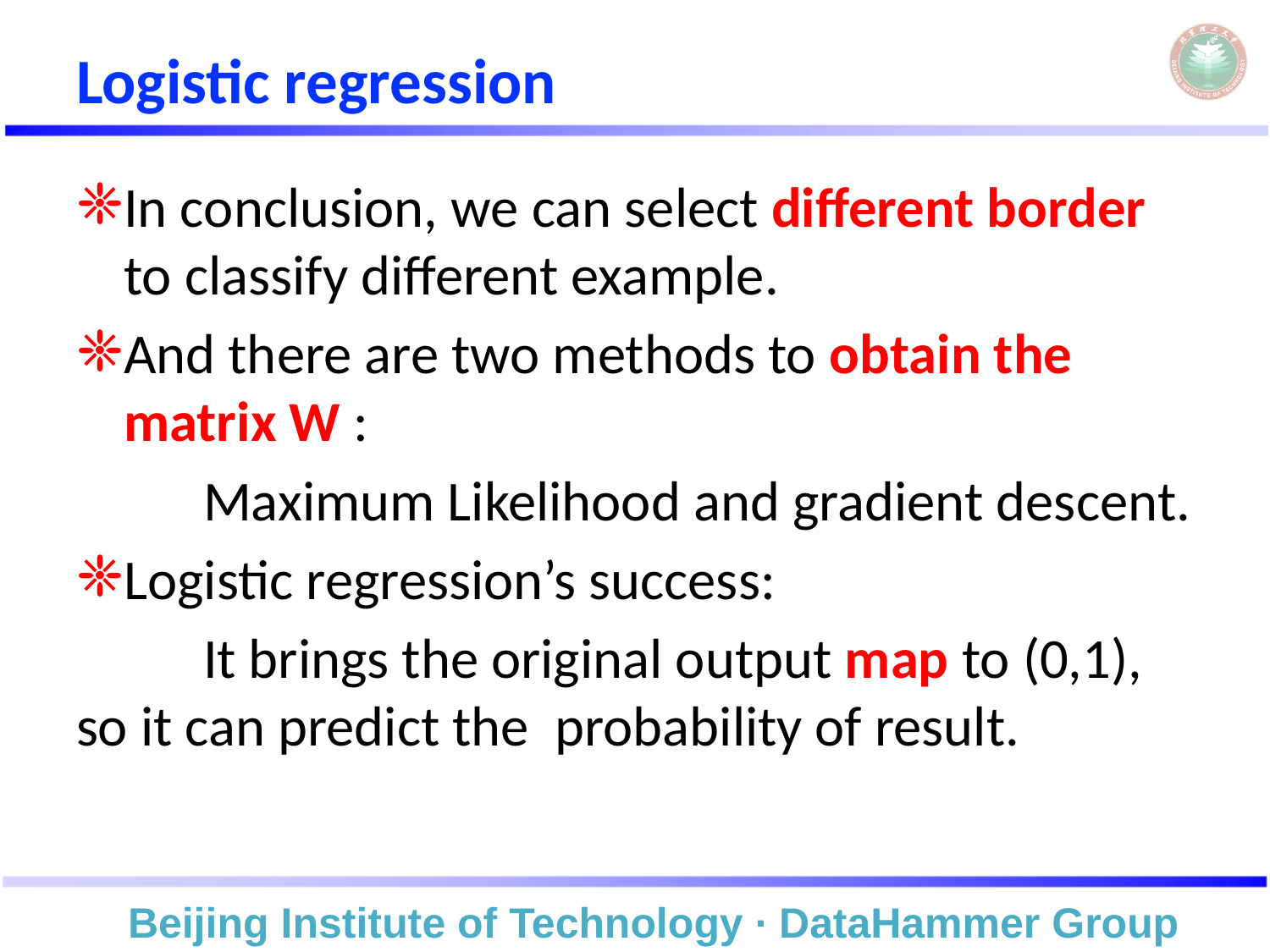

# Logistic regression
In conclusion, we can select different border to classify different example.
And there are two methods to obtain the matrix W :
	Maximum Likelihood and gradient descent.
Logistic regression’s success:
	It brings the original output map to (0,1), so it can predict the  probability of result.